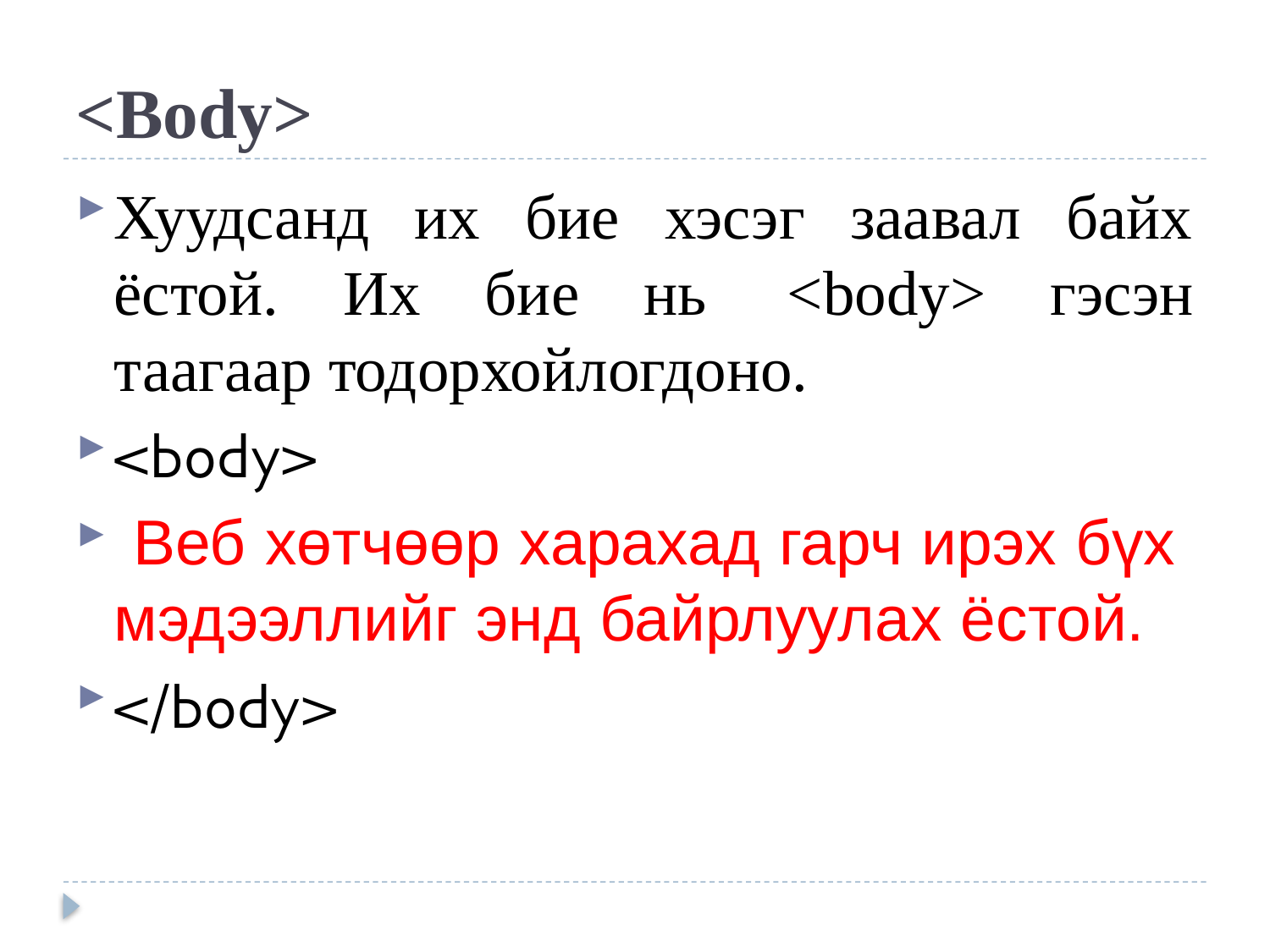

# <Body>
Хуудсанд их бие хэсэг заавал байх ёстой. Их бие нь  <body> гэсэн таагаар тодорхойлогдоно.
<body>
 Веб хөтчөөр харахад гарч ирэх бүх мэдээллийг энд байрлуулах ёстой.
</body>